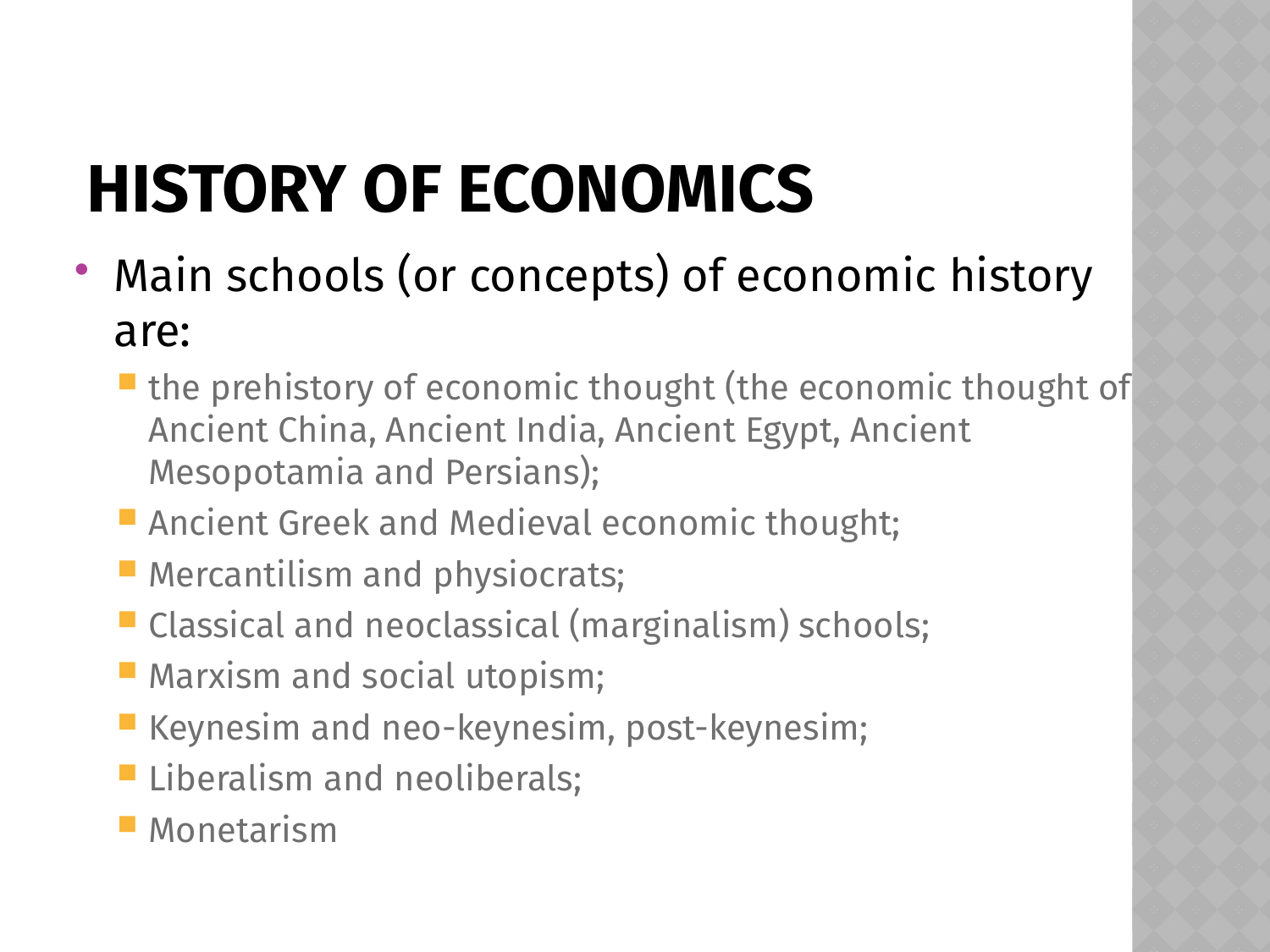

# History of Economics
Main schools (or concepts) of economic history  are:
the prehistory of economic thought (the economic thought of Ancient China, Ancient India, Ancient Egypt, Ancient Mesopotamia and Persians);
Ancient Greek and Medieval economic thought;
Mercantilism and physiocrats;
Classical and neoclassical (marginalism) schools;
Marxism and social utopism;
Keynesim and neo-keynesim, post-keynesim;
Liberalism and neoliberals;
Monetarism